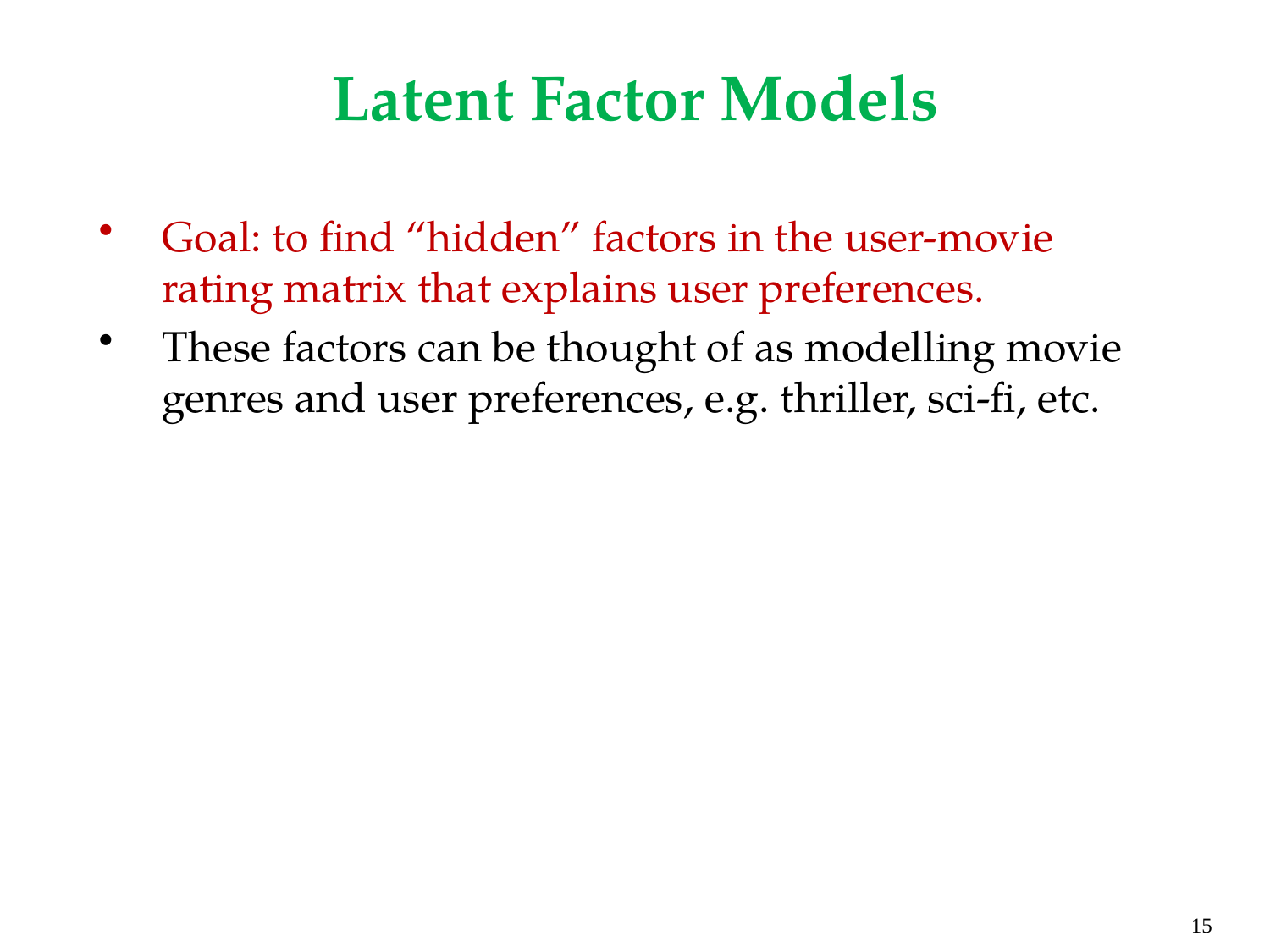

# Latent Factor Models
Goal: to find “hidden” factors in the user-movie rating matrix that explains user preferences.
These factors can be thought of as modelling movie genres and user preferences, e.g. thriller, sci-fi, etc.
15